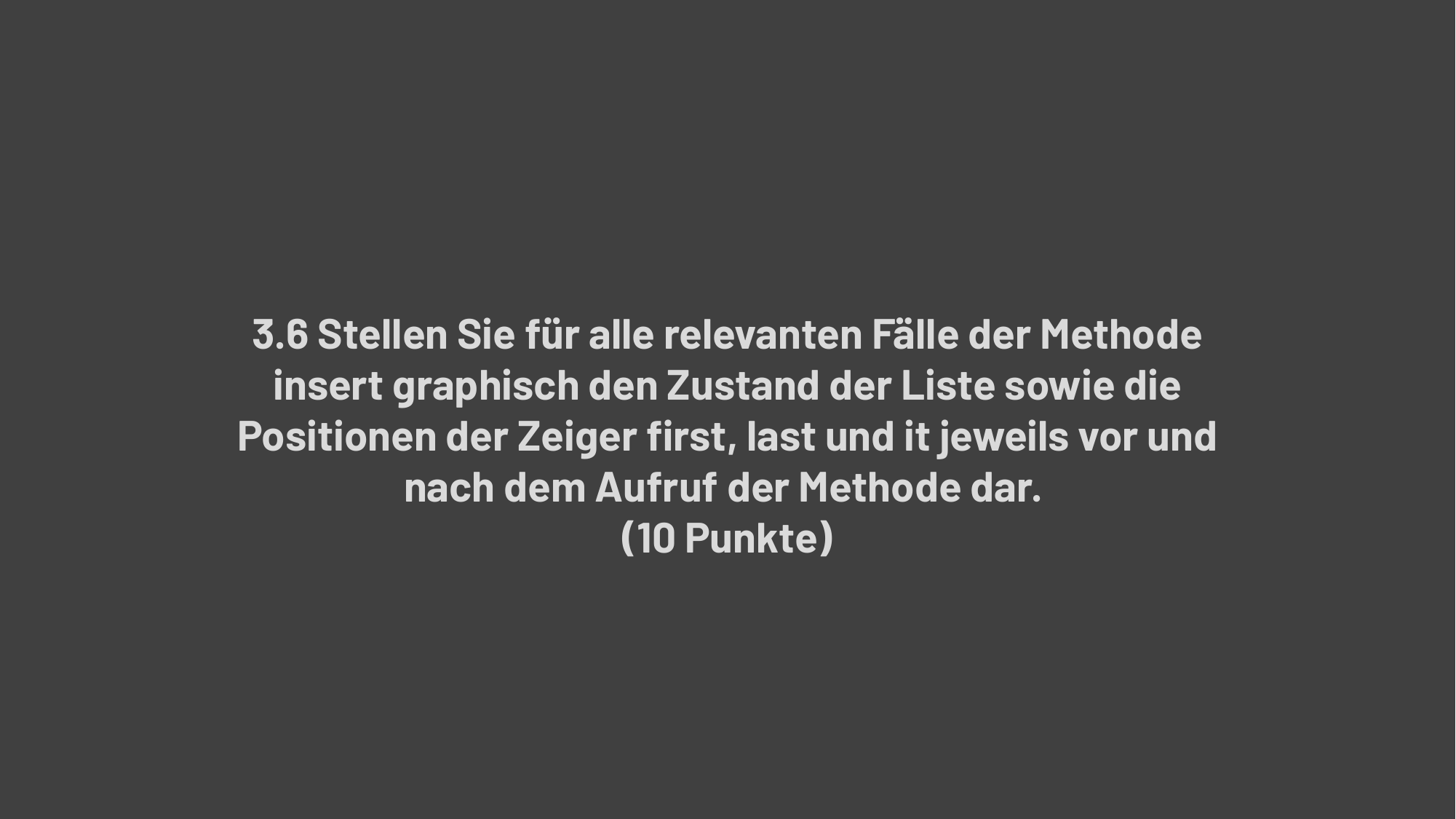

3.6 Stellen Sie für alle relevanten Fälle der Methode insert graphisch den Zustand der Liste sowie die Positionen der Zeiger first, last und it jeweils vor und nach dem Aufruf der Methode dar.
(10 Punkte)